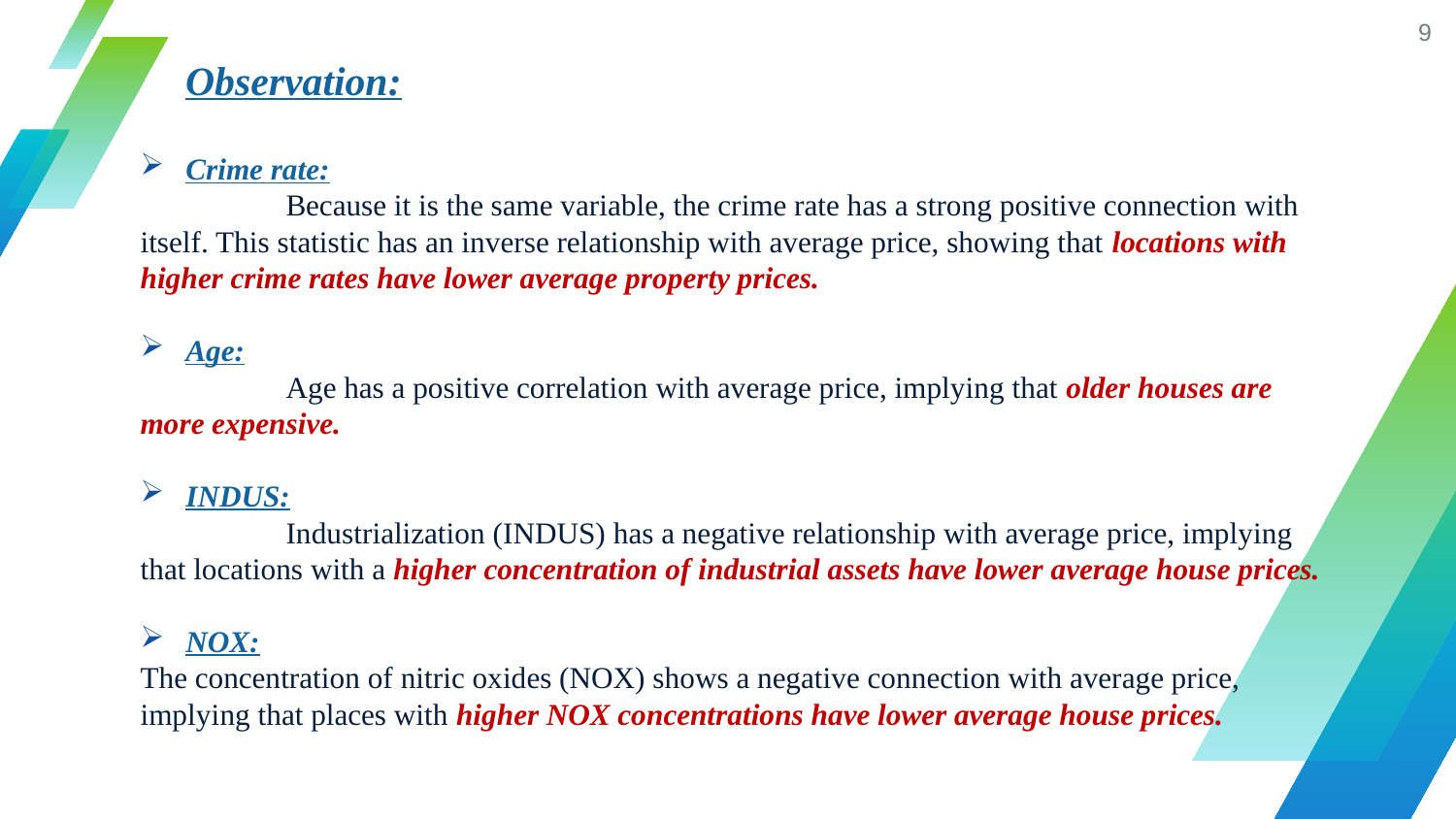

9
Observation:
Crime rate:
	Because it is the same variable, the crime rate has a strong positive connection with itself. This statistic has an inverse relationship with average price, showing that locations with higher crime rates have lower average property prices.

Age:
	Age has a positive correlation with average price, implying that older houses are more expensive.

INDUS:
	Industrialization (INDUS) has a negative relationship with average price, implying that locations with a higher concentration of industrial assets have lower average house prices.

NOX:
The concentration of nitric oxides (NOX) shows a negative connection with average price, implying that places with higher NOX concentrations have lower average house prices.